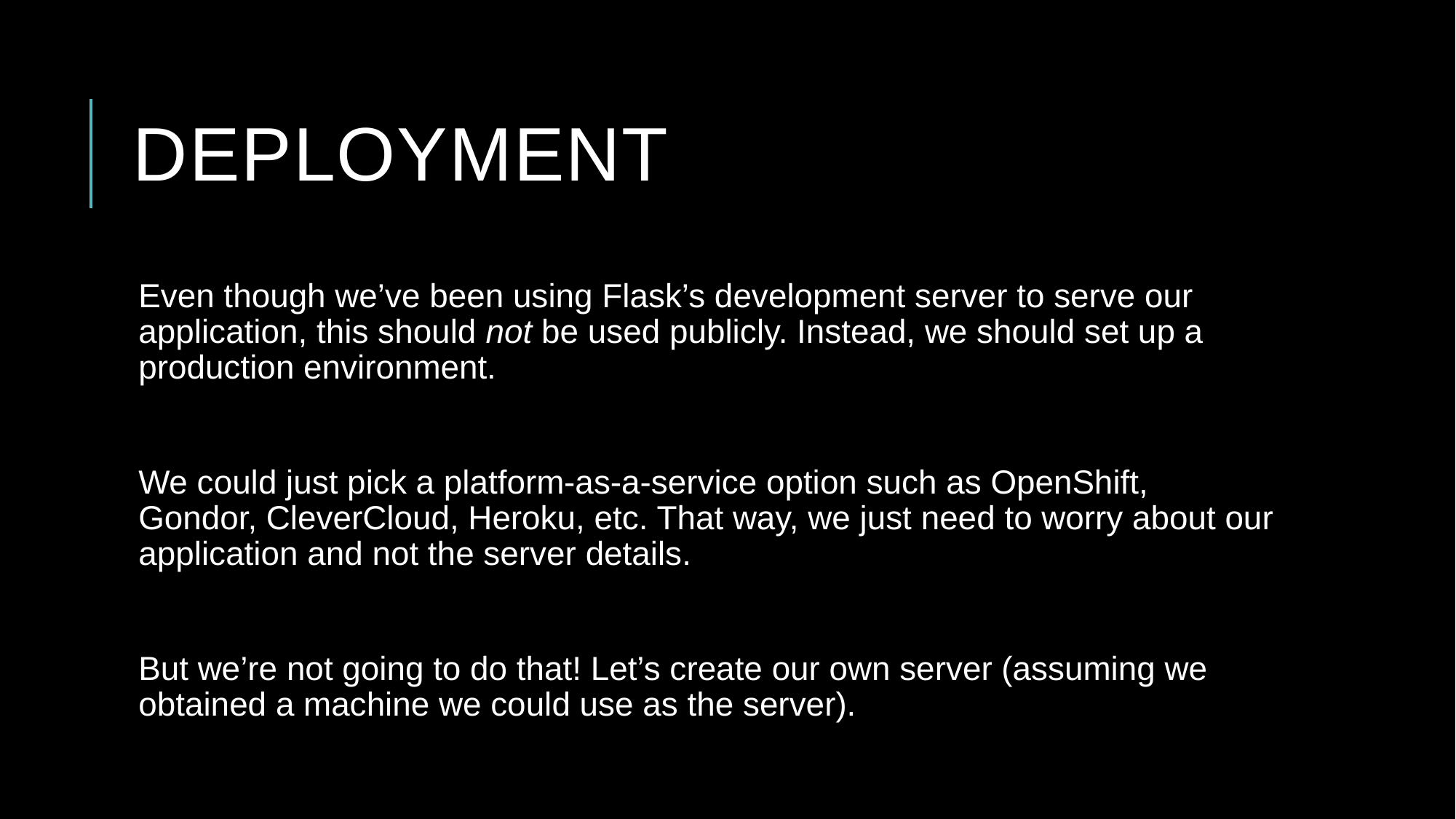

# Deployment
Even though we’ve been using Flask’s development server to serve our application, this should not be used publicly. Instead, we should set up a production environment.

We could just pick a platform-as-a-service option such as OpenShift, Gondor, CleverCloud, Heroku, etc. That way, we just need to worry about our application and not the server details.

But we’re not going to do that! Let’s create our own server (assuming we obtained a machine we could use as the server).